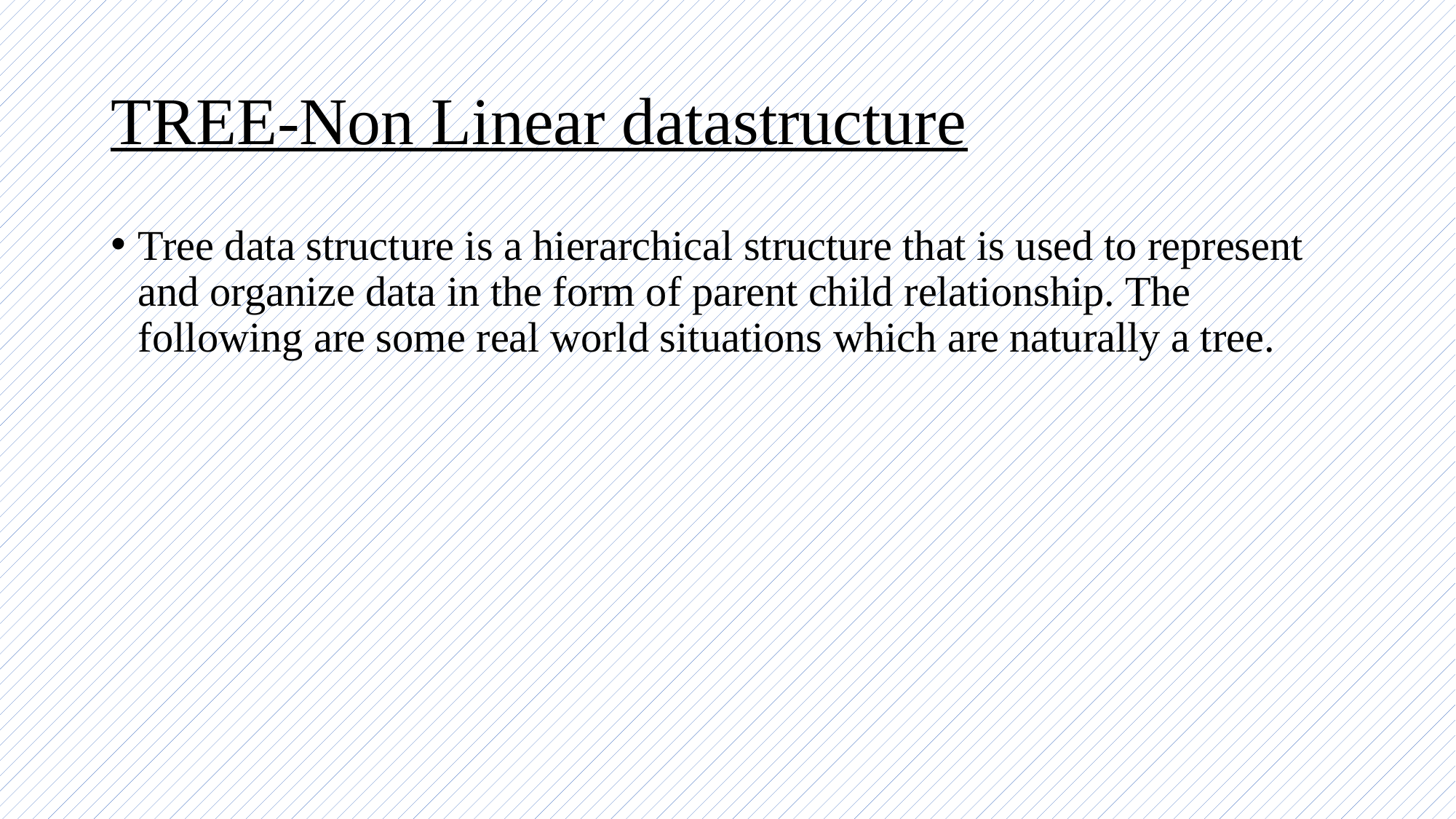

# TREE-Non Linear datastructure
Tree data structure is a hierarchical structure that is used to represent and organize data in the form of parent child relationship. The following are some real world situations which are naturally a tree.